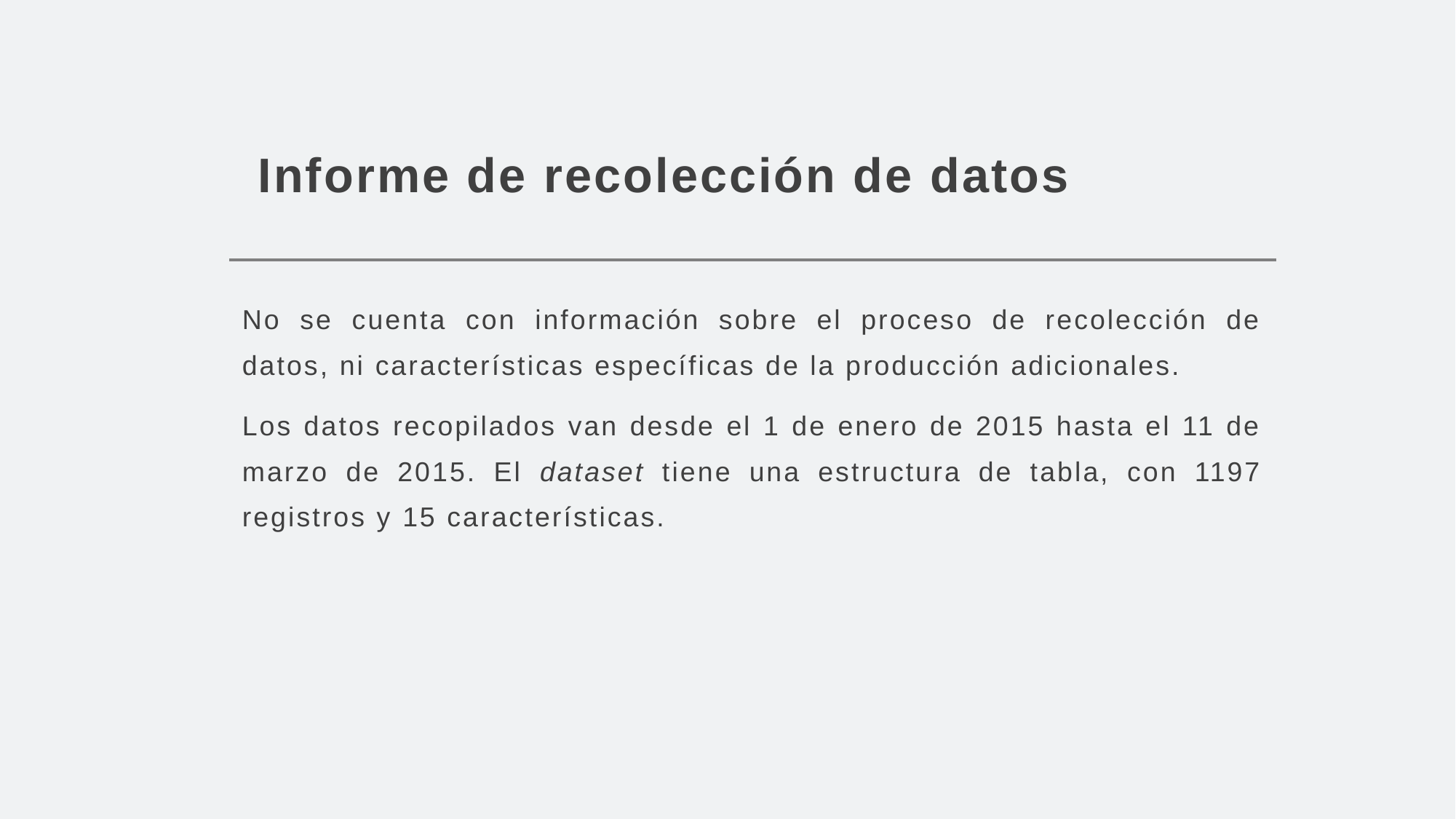

# Informe de recolección de datos
No se cuenta con información sobre el proceso de recolección de datos, ni características específicas de la producción adicionales.
Los datos recopilados van desde el 1 de enero de 2015 hasta el 11 de marzo de 2015. El dataset tiene una estructura de tabla, con 1197 registros y 15 características.